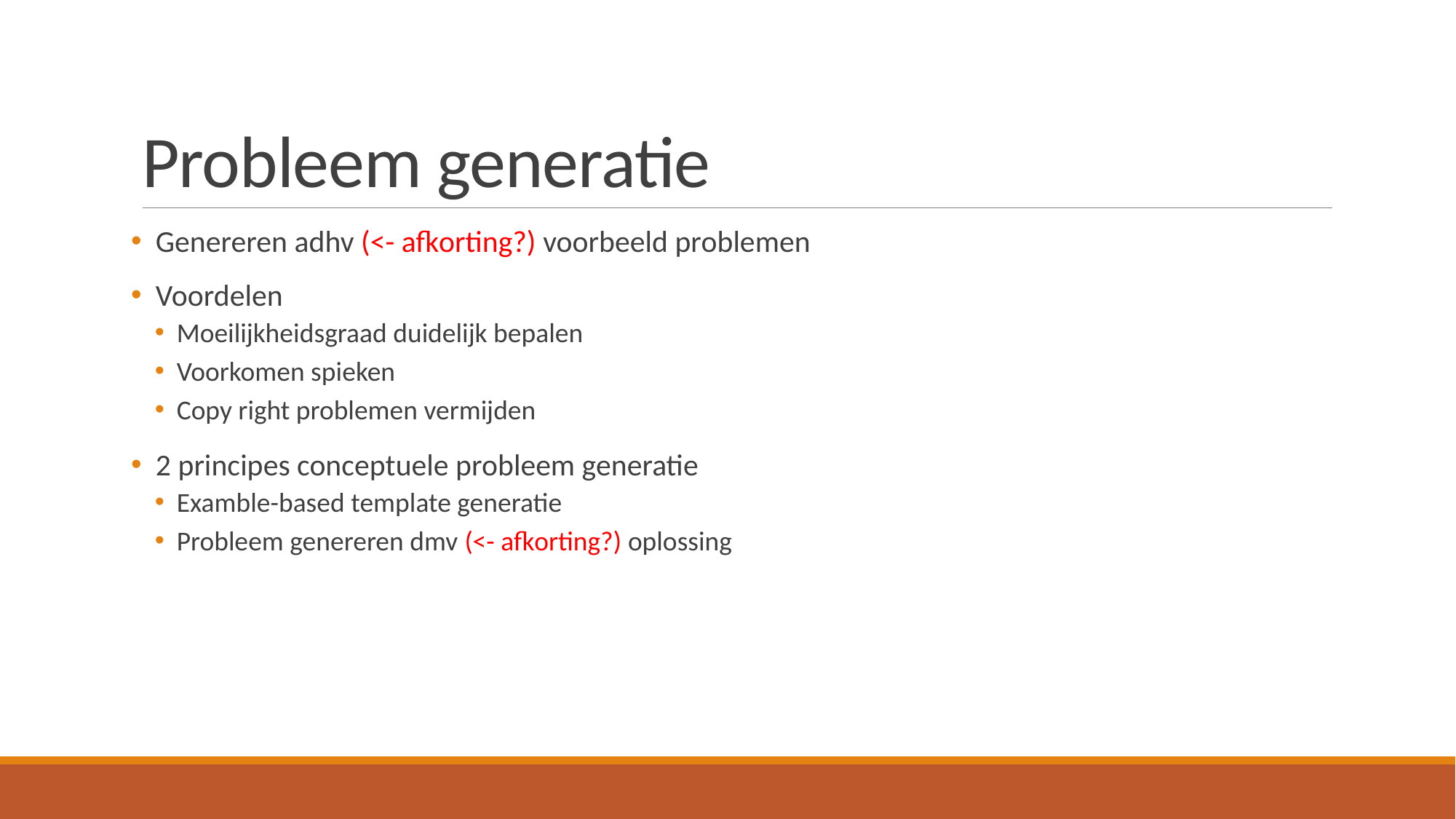

# Probleem generatie
  Genereren adhv (<- afkorting?) voorbeeld problemen
  Voordelen
Moeilijkheidsgraad duidelijk bepalen
Voorkomen spieken
Copy right problemen vermijden
  2 principes conceptuele probleem generatie
Examble-based template generatie
Probleem genereren dmv (<- afkorting?) oplossing